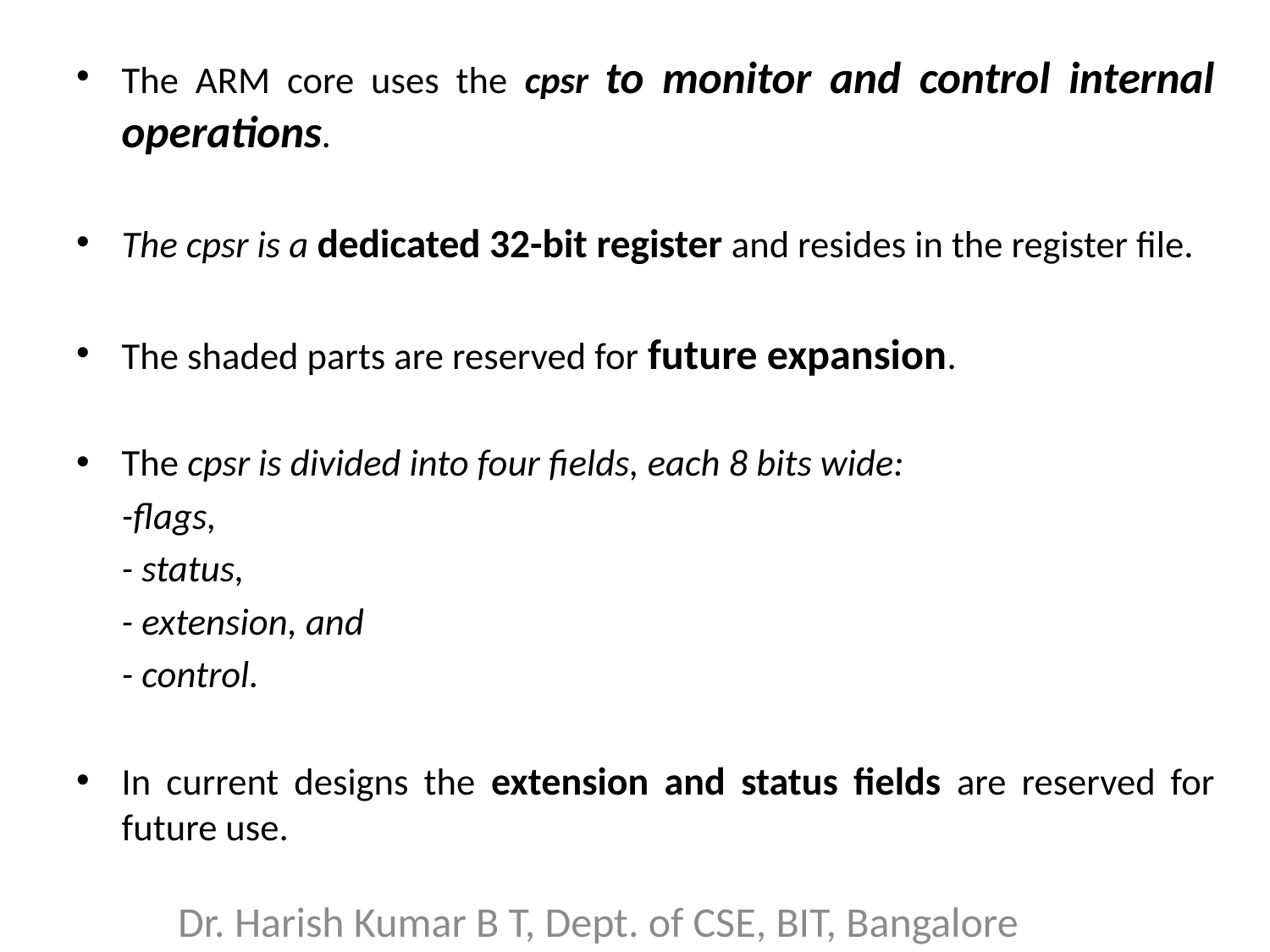

The ARM core uses the cpsr to monitor and control internal operations.

The cpsr is a dedicated 32-bit register and resides in the register file.

The shaded parts are reserved for future expansion.

The cpsr is divided into four fields, each 8 bits wide:
		-flags,
		- status,
		- extension, and
		- control.

In current designs the extension and status fields are reserved for future use.